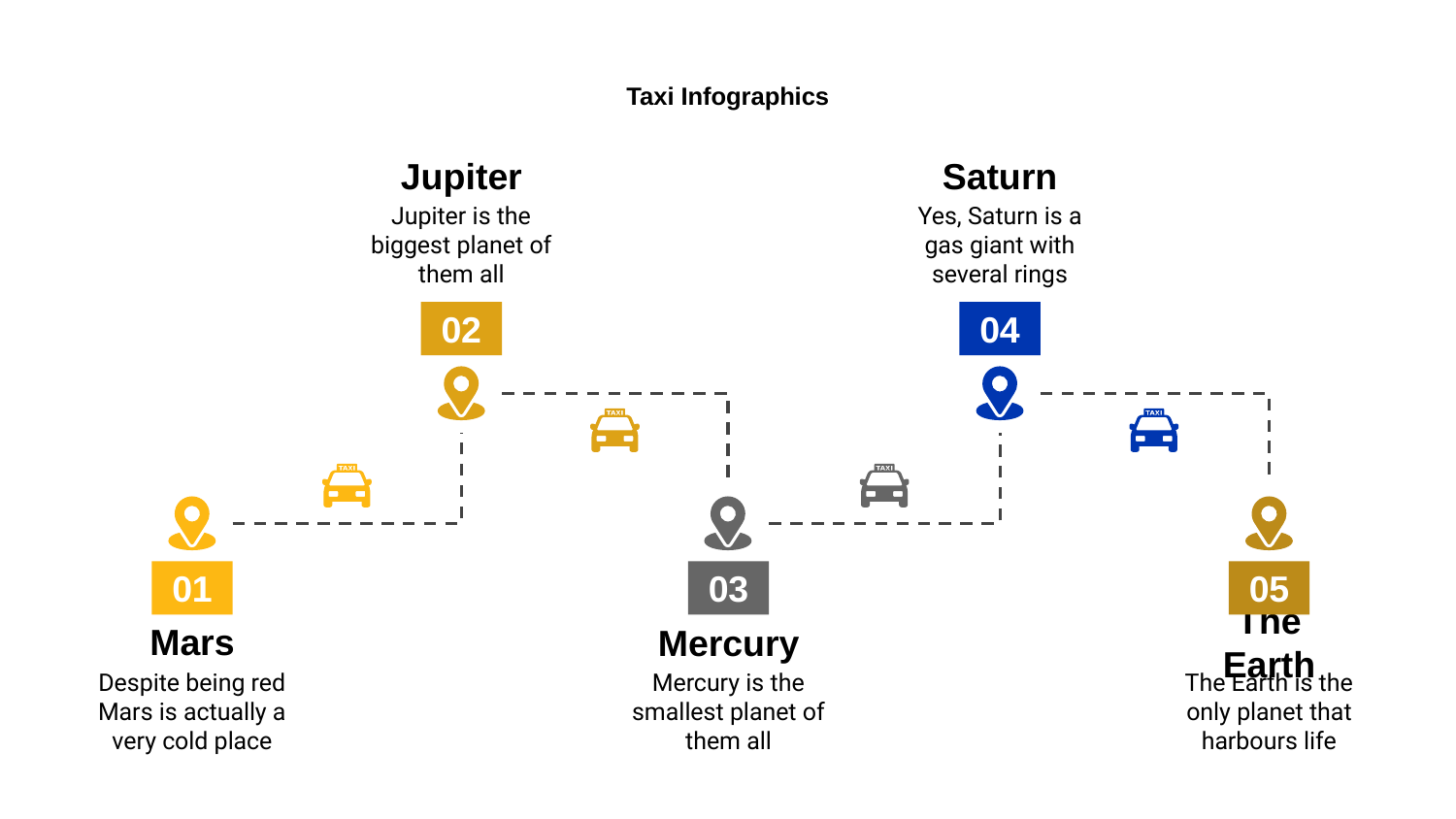

# Taxi Infographics
Jupiter
Jupiter is the biggest planet of them all
02
Saturn
Yes, Saturn is a gas giant with several rings
04

01
Mars
Despite being red Mars is actually a very cold place
03
Mercury
Mercury is the smallest planet of them all
05
The Earth
The Earth is the only planet that harbours life